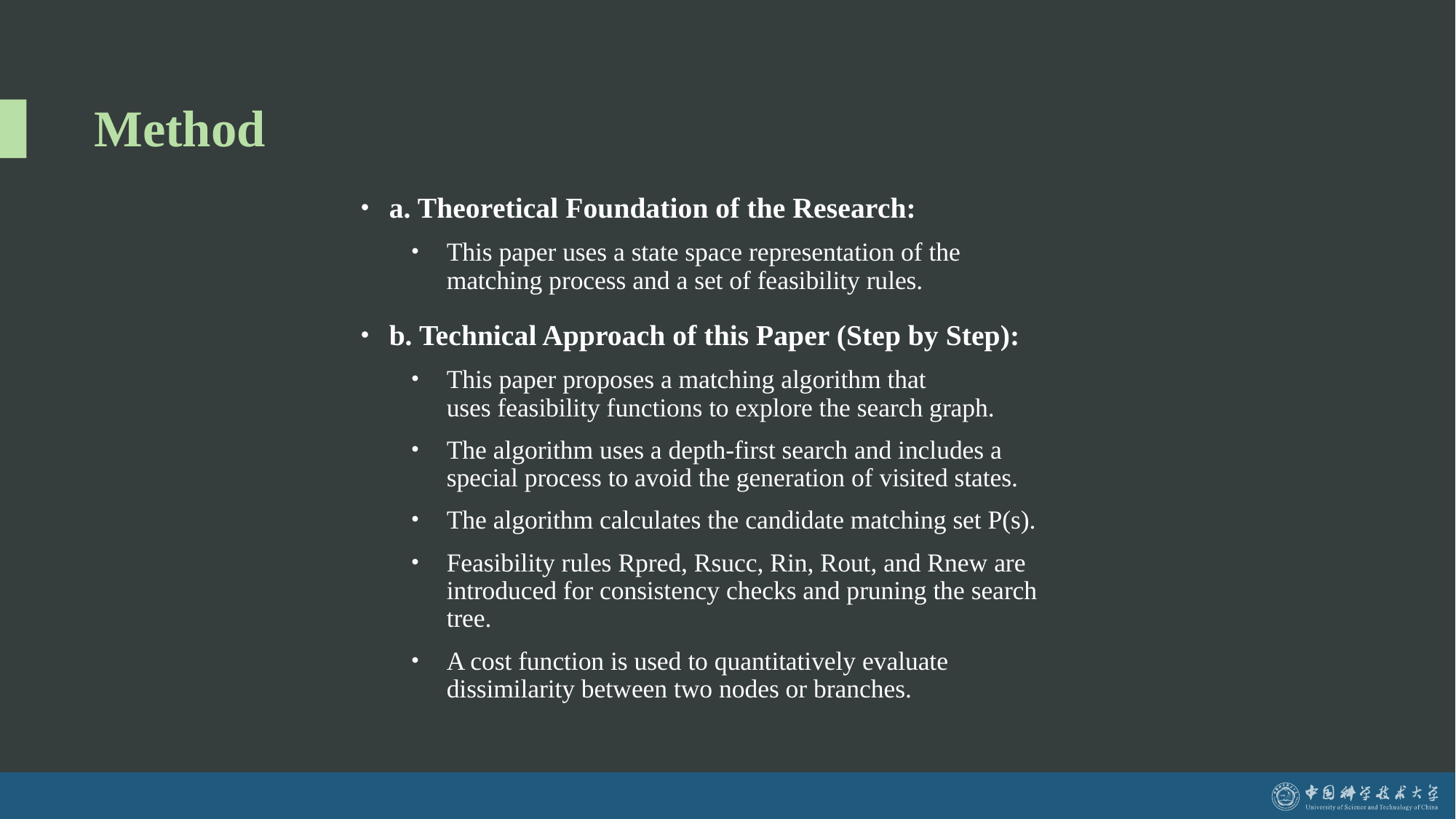

# Method
a. Theoretical Foundation of the Research:
This paper uses a state space representation of the matching process and a set of feasibility rules.
b. Technical Approach of this Paper (Step by Step):
This paper proposes a matching algorithm that uses feasibility functions to explore the search graph.
The algorithm uses a depth-first search and includes a special process to avoid the generation of visited states.
The algorithm calculates the candidate matching set P(s).
Feasibility rules Rpred, Rsucc, Rin, Rout, and Rnew are introduced for consistency checks and pruning the search tree.
A cost function is used to quantitatively evaluate dissimilarity between two nodes or branches.